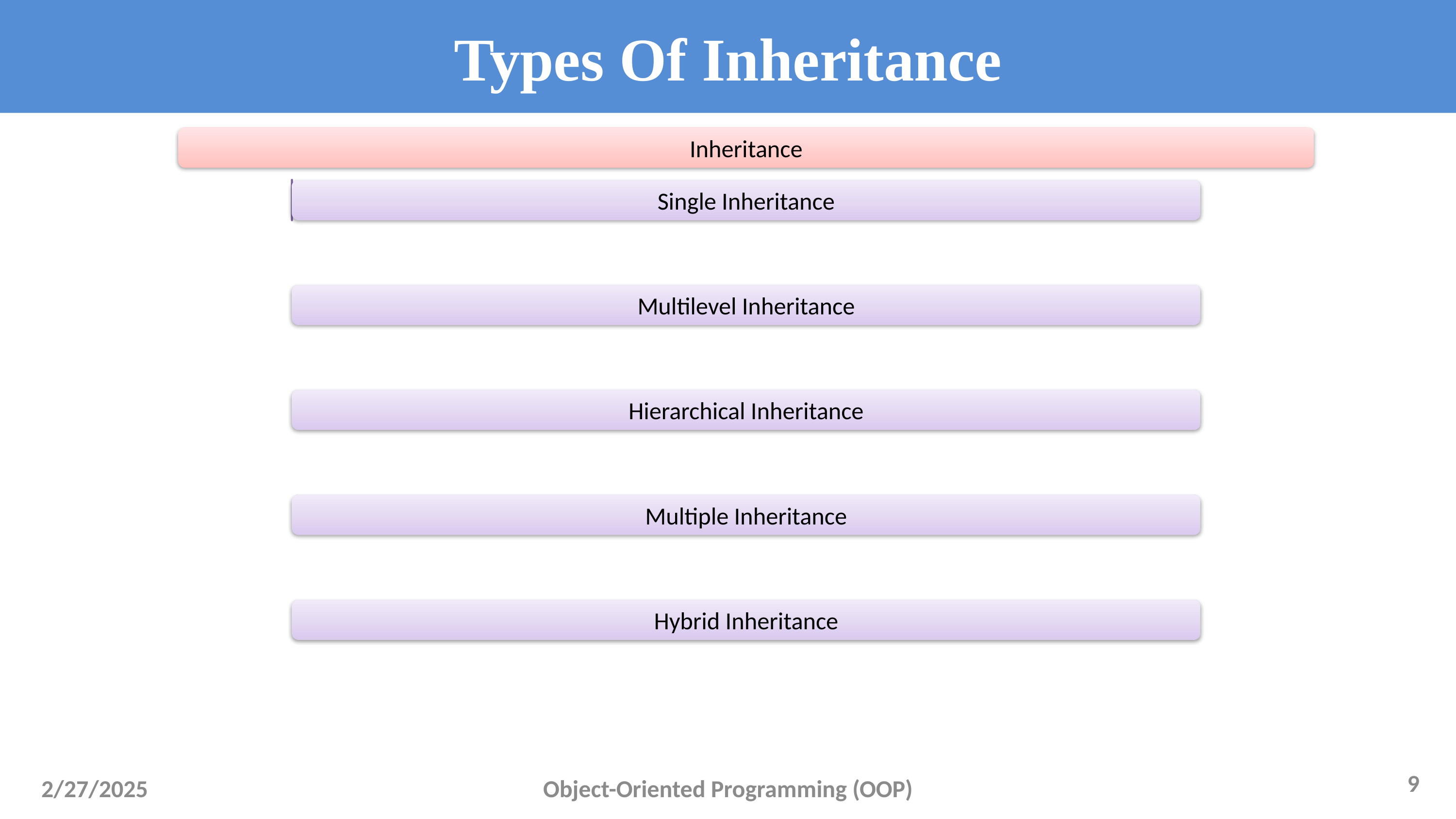

# Types Of Inheritance
Inheritance
Single Inheritance
Multilevel Inheritance
Hierarchical Inheritance
Multiple Inheritance
Hybrid Inheritance
9
2/27/2025
Object-Oriented Programming (OOP)